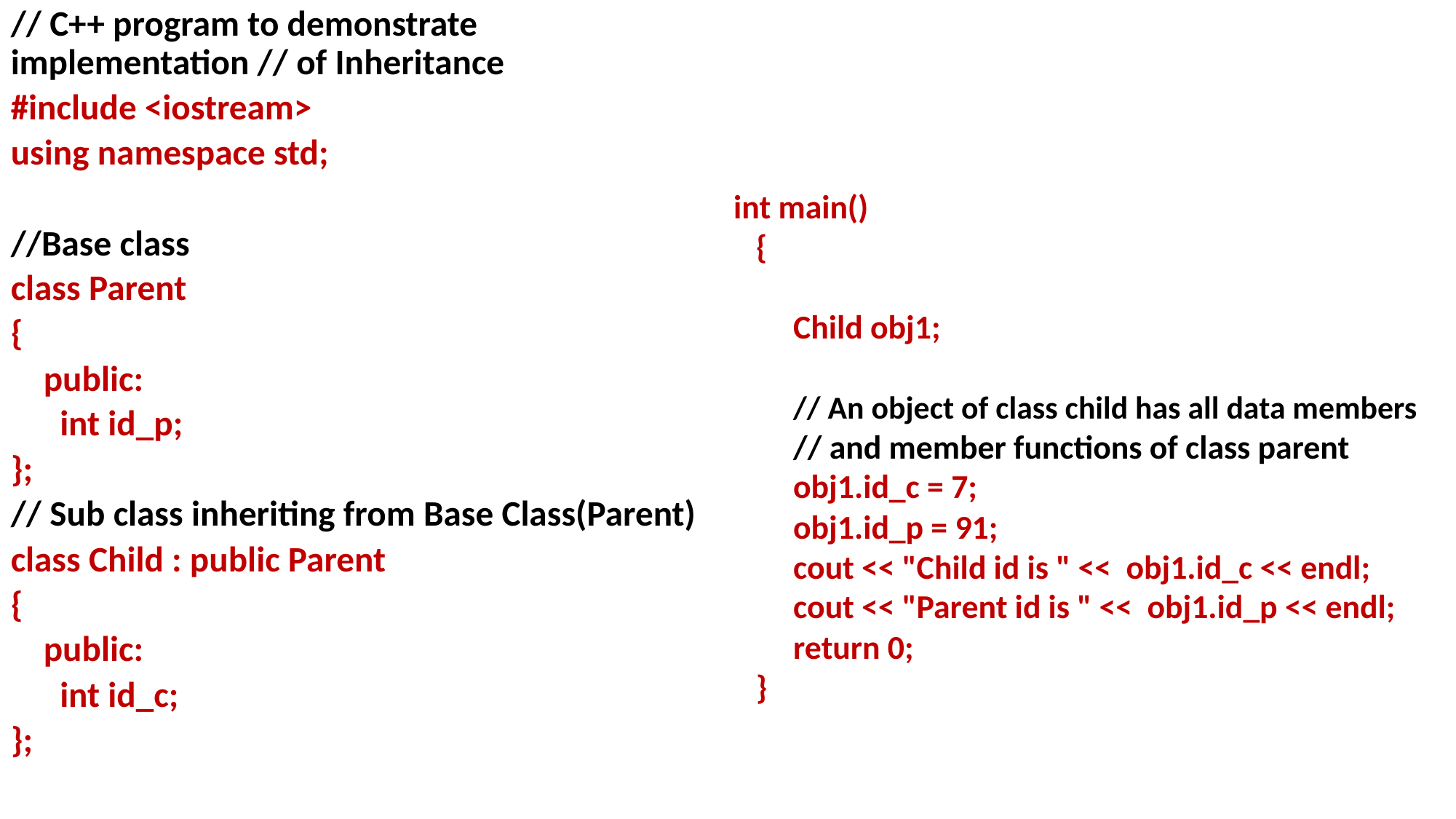

// C++ program to demonstrate implementation // of Inheritance
#include <iostream>
using namespace std;

//Base class
class Parent
{
    public:
      int id_p;
};
// Sub class inheriting from Base Class(Parent)
class Child : public Parent
{
    public:
      int id_c;
};

int main()
   {

        Child obj1;

        // An object of class child has all data members
        // and member functions of class parent
        obj1.id_c = 7;
        obj1.id_p = 91;
        cout << "Child id is " <<  obj1.id_c << endl;
        cout << "Parent id is " <<  obj1.id_p << endl;
        return 0;
   }